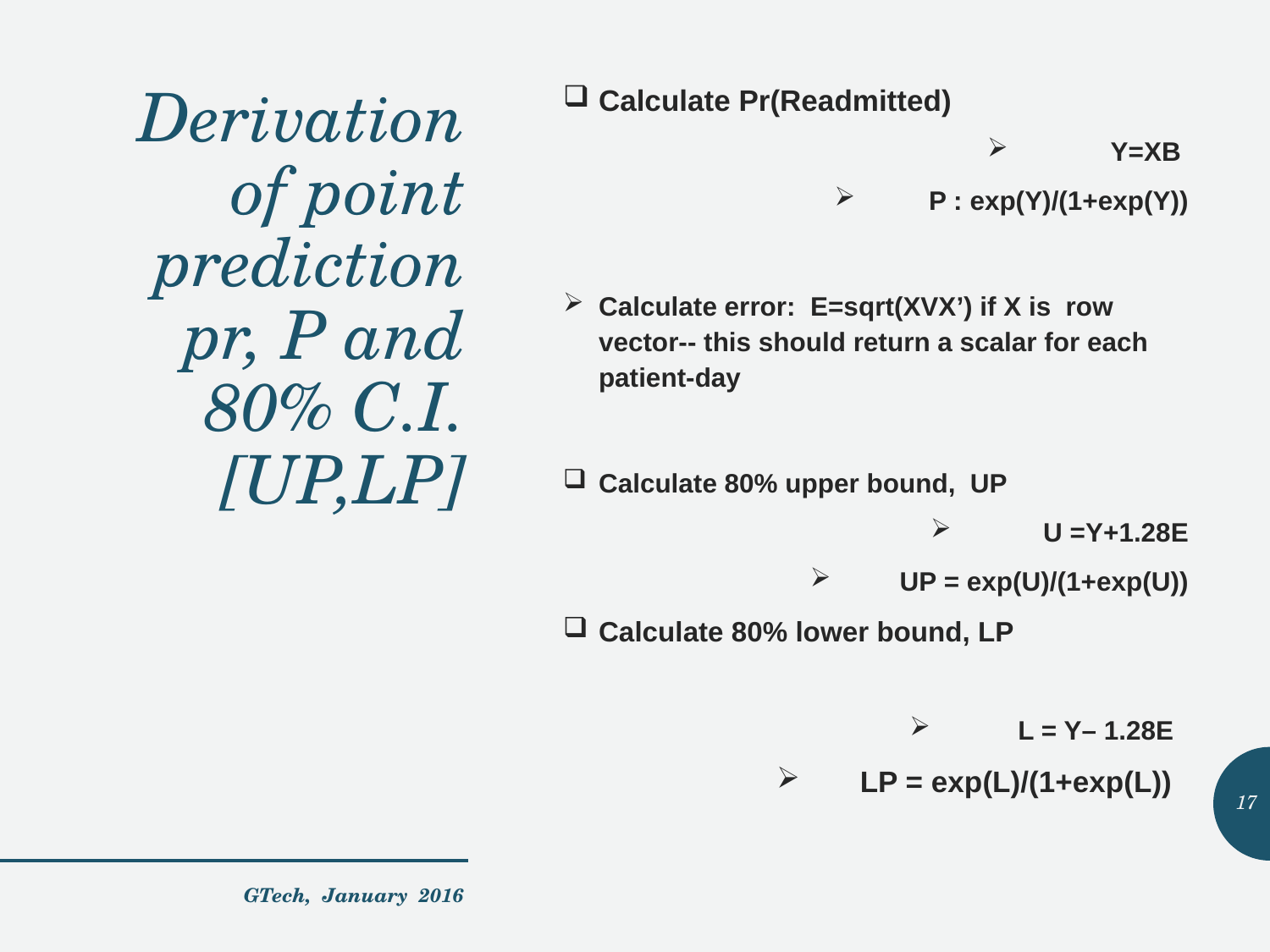

Calculate Pr(Readmitted)
Y=XB
P : exp(Y)/(1+exp(Y))

Calculate error:  E=sqrt(XVX’) if X is  row vector-- this should return a scalar for each patient-day

Calculate 80% upper bound,  UP
U =Y+1.28E
UP = exp(U)/(1+exp(U))
Calculate 80% lower bound, LP

L = Y– 1.28E
LP = exp(L)/(1+exp(L))

# Derivation of point prediction pr, P and 80% C.I. [UP,LP]
17
GTech,  January  2016